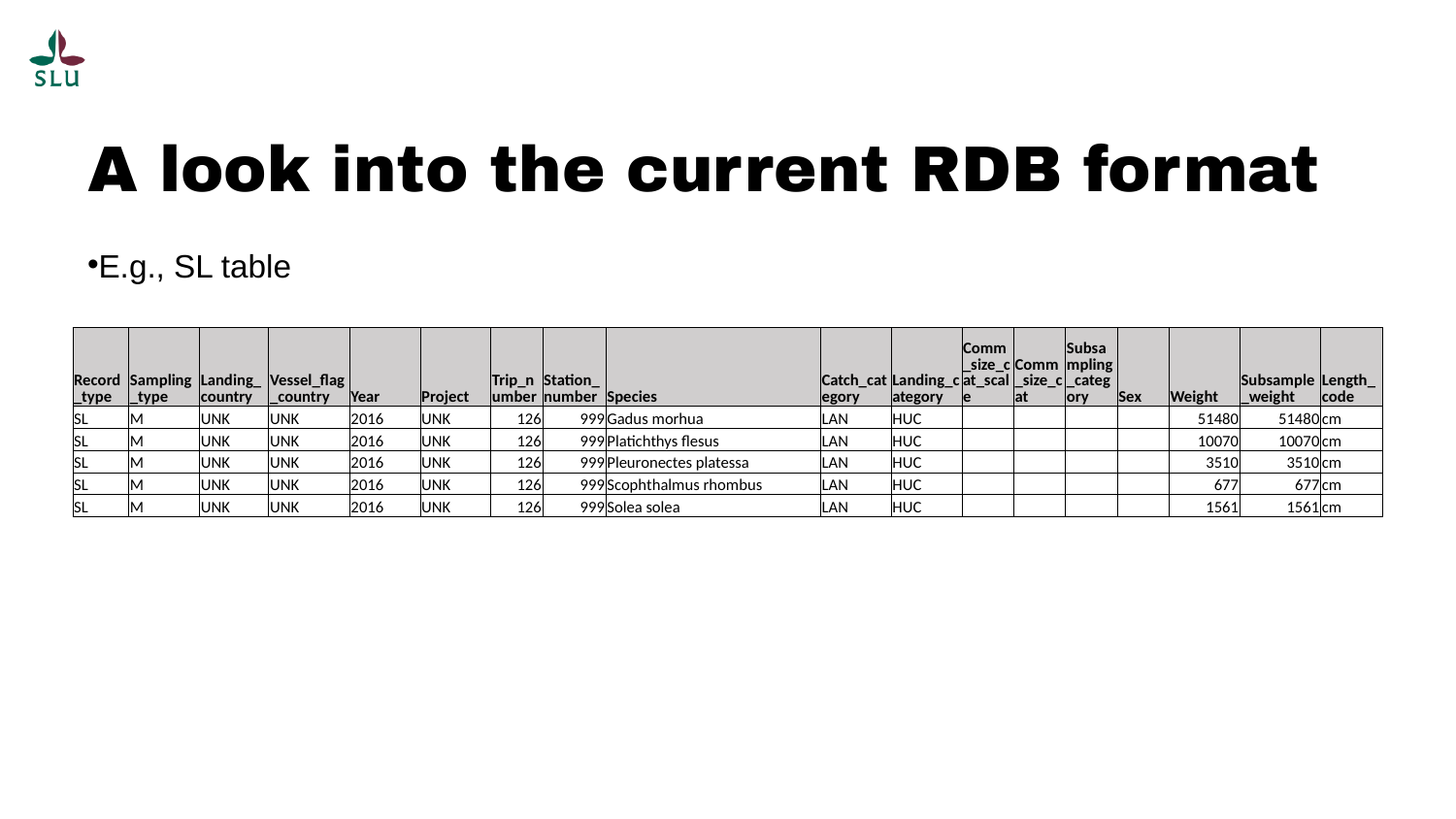

# A look into the current RDB format
E.g., SL table

| Record\_type | Sampling\_type | Landing\_country | Vessel\_flag\_country | Year | Project | Trip\_number | Station\_number | Species | Catch\_category | Landing\_category | Comm\_size\_cat\_scale | Comm\_size\_cat | Subsampling\_category | Sex | Weight | Subsample\_weight | Length\_code |
| --- | --- | --- | --- | --- | --- | --- | --- | --- | --- | --- | --- | --- | --- | --- | --- | --- | --- |
| SL | M | UNK | UNK | 2016 | UNK | 126 | 999 | Gadus morhua | LAN | HUC |  |  |  |  | 51480 | 51480 | cm |
| SL | M | UNK | UNK | 2016 | UNK | 126 | 999 | Platichthys flesus | LAN | HUC |  |  |  |  | 10070 | 10070 | cm |
| SL | M | UNK | UNK | 2016 | UNK | 126 | 999 | Pleuronectes platessa | LAN | HUC |  |  |  |  | 3510 | 3510 | cm |
| SL | M | UNK | UNK | 2016 | UNK | 126 | 999 | Scophthalmus rhombus | LAN | HUC |  |  |  |  | 677 | 677 | cm |
| SL | M | UNK | UNK | 2016 | UNK | 126 | 999 | Solea solea | LAN | HUC |  |  |  |  | 1561 | 1561 | cm |